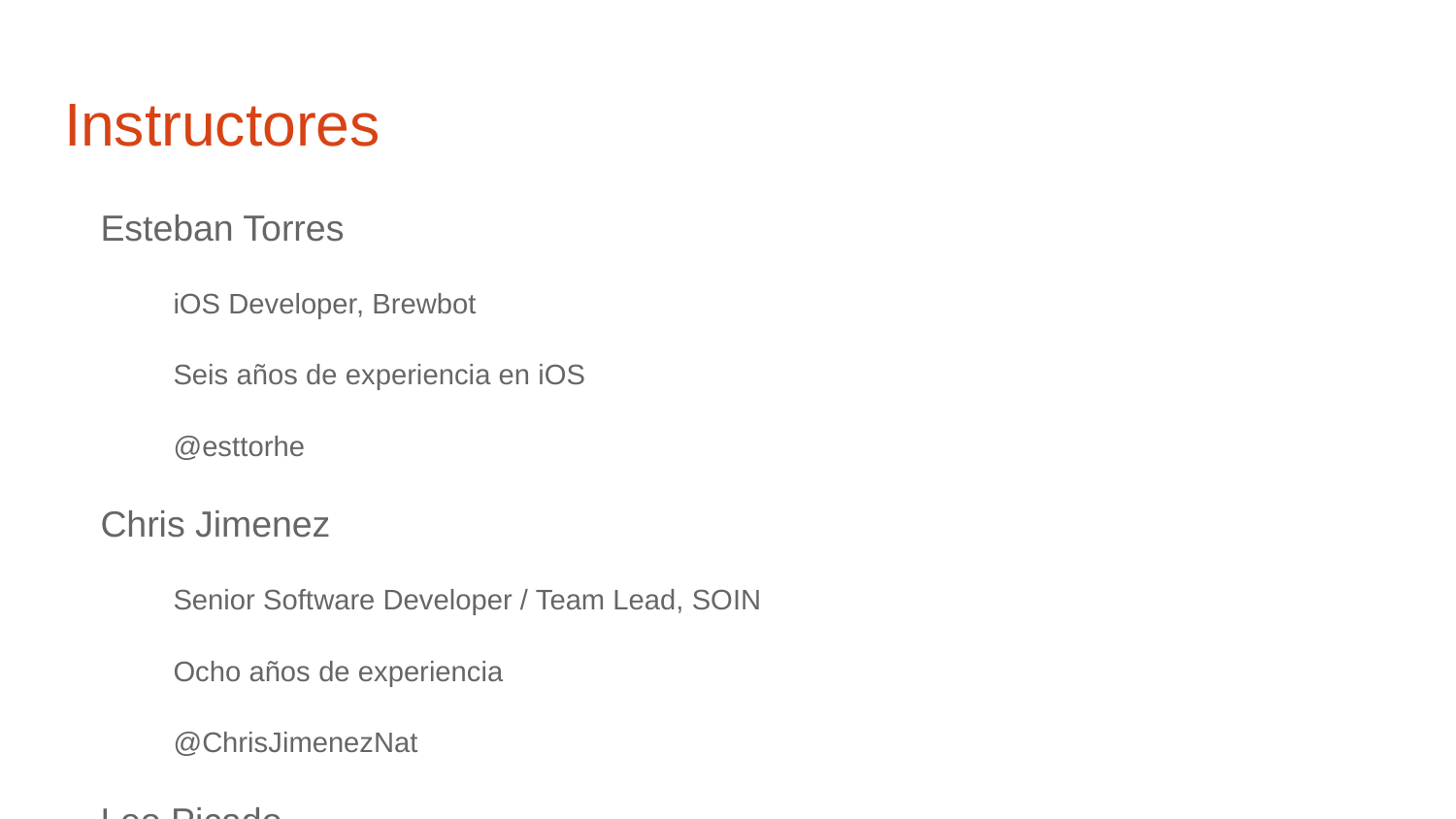

# Instructores
Esteban Torres
iOS Developer, Brewbot
Seis años de experiencia en iOS
@esttorhe
Chris Jimenez
Senior Software Developer / Team Lead, SOIN
Ocho años de experiencia
@ChrisJimenezNat
Leo Picado
Software Engineer, Gorilla Logic (iOS Developer wannabe)
Un año de experiencia
@leopyc